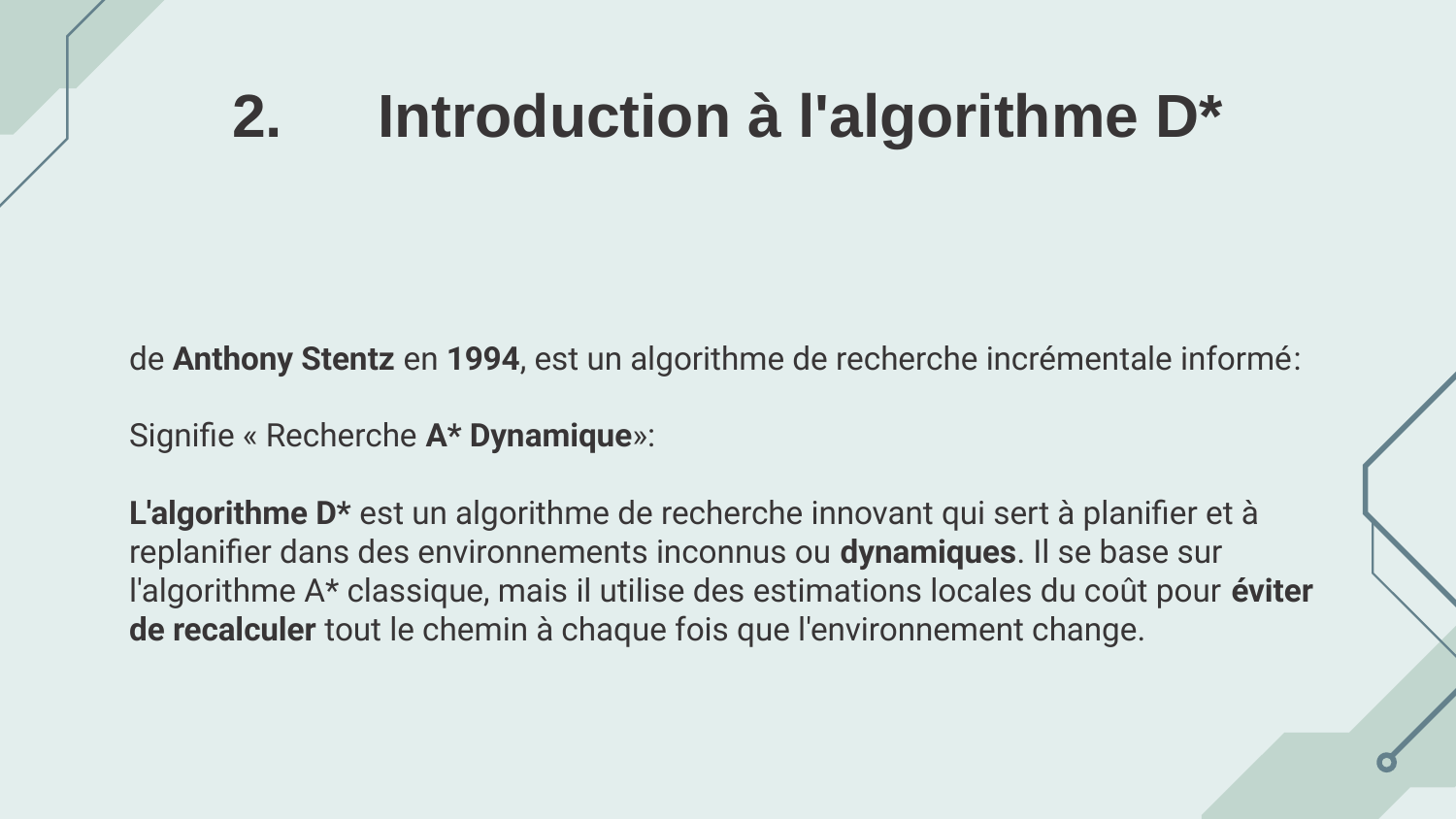

# 2.	Introduction à l'algorithme D*
de Anthony Stentz en 1994, est un algorithme de recherche incrémentale informé:

Signifie « Recherche A* Dynamique»:

L'algorithme D* est un algorithme de recherche innovant qui sert à planifier et à replanifier dans des environnements inconnus ou dynamiques. Il se base sur l'algorithme A* classique, mais il utilise des estimations locales du coût pour éviter de recalculer tout le chemin à chaque fois que l'environnement change.